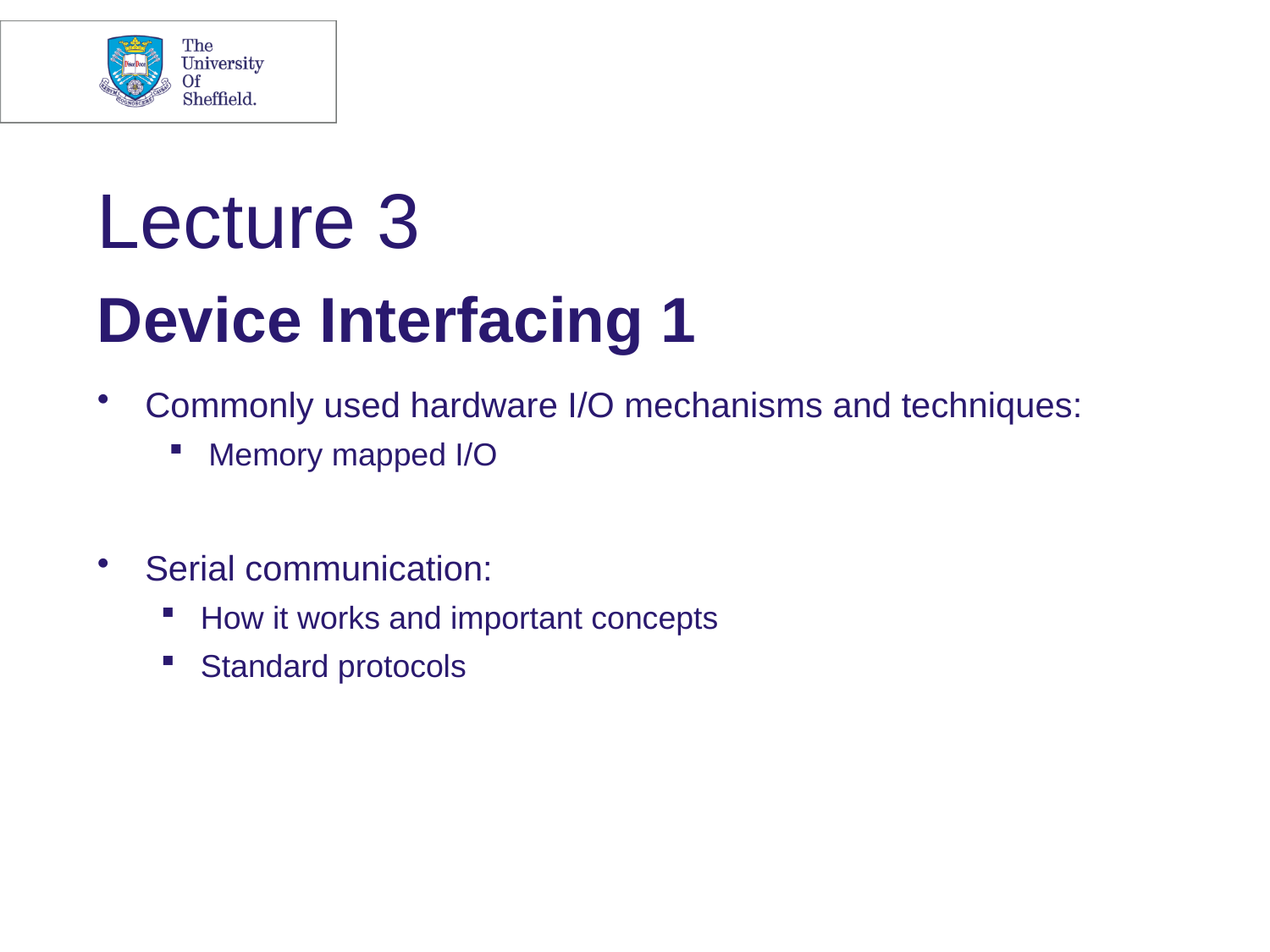

# Lecture 3 Device Interfacing 1
Commonly used hardware I/O mechanisms and techniques:
Memory mapped I/O

Serial communication:
How it works and important concepts
Standard protocols